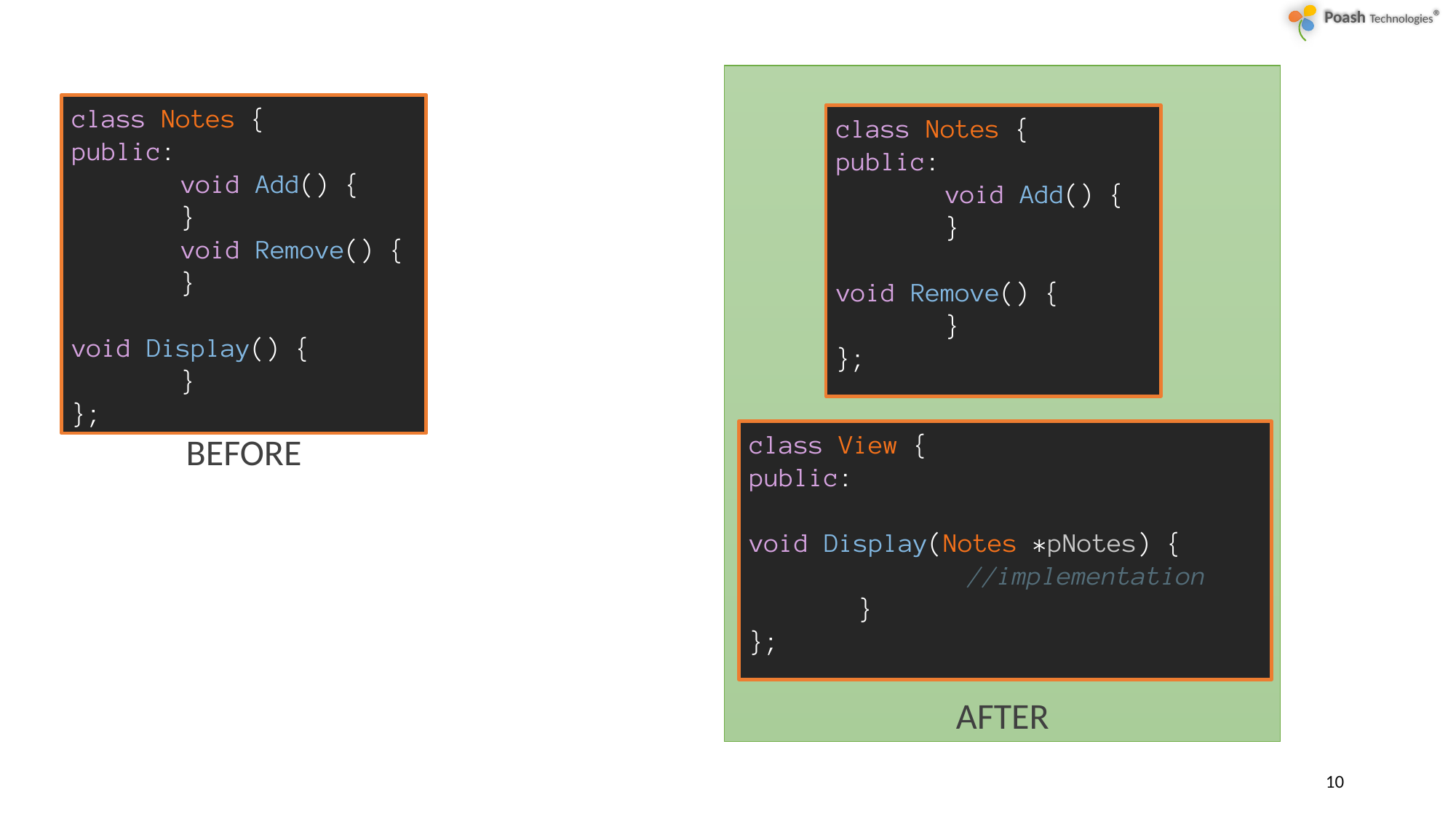

AFTER
class Notes {
public:
	void Add() {
	}
	void Remove() {
	}
	void Display() {
	}
};
class Notes {
public:
	void Add() {
	}
	void Remove() {
	}
};

class View {
public:
	void Display(Notes *pNotes) {
		//implementation
	}
};

BEFORE
10